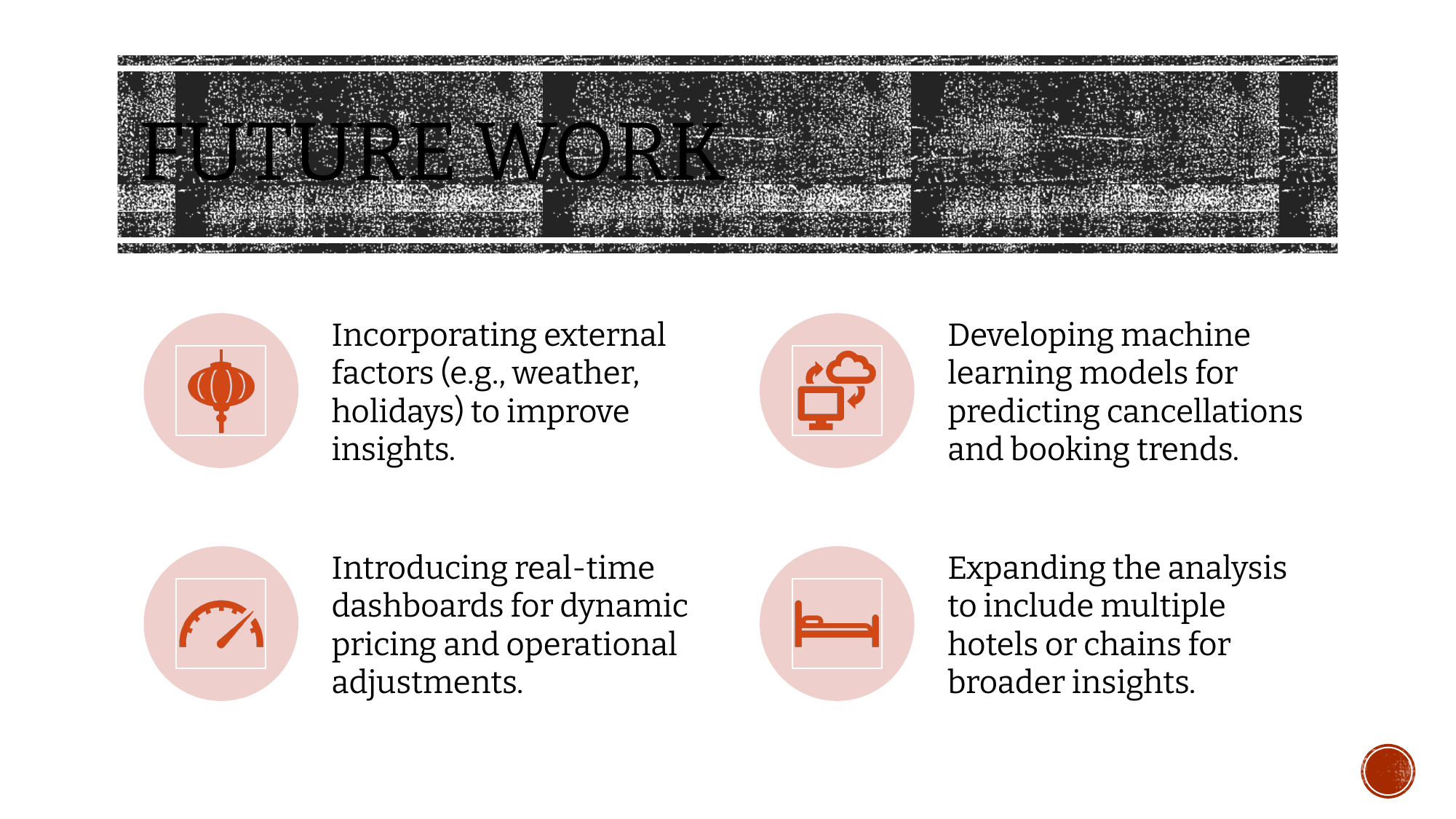

# FUTURE WORK

Incorporating external factors (e.g., weather, holidays) to improve insights.
Developing machine learning models for predicting cancellations and booking trends.
Introducing real-time dashboards for dynamic pricing and operational  adjustments.
Expanding the analysis to include multiple hotels or chains for broader insights.